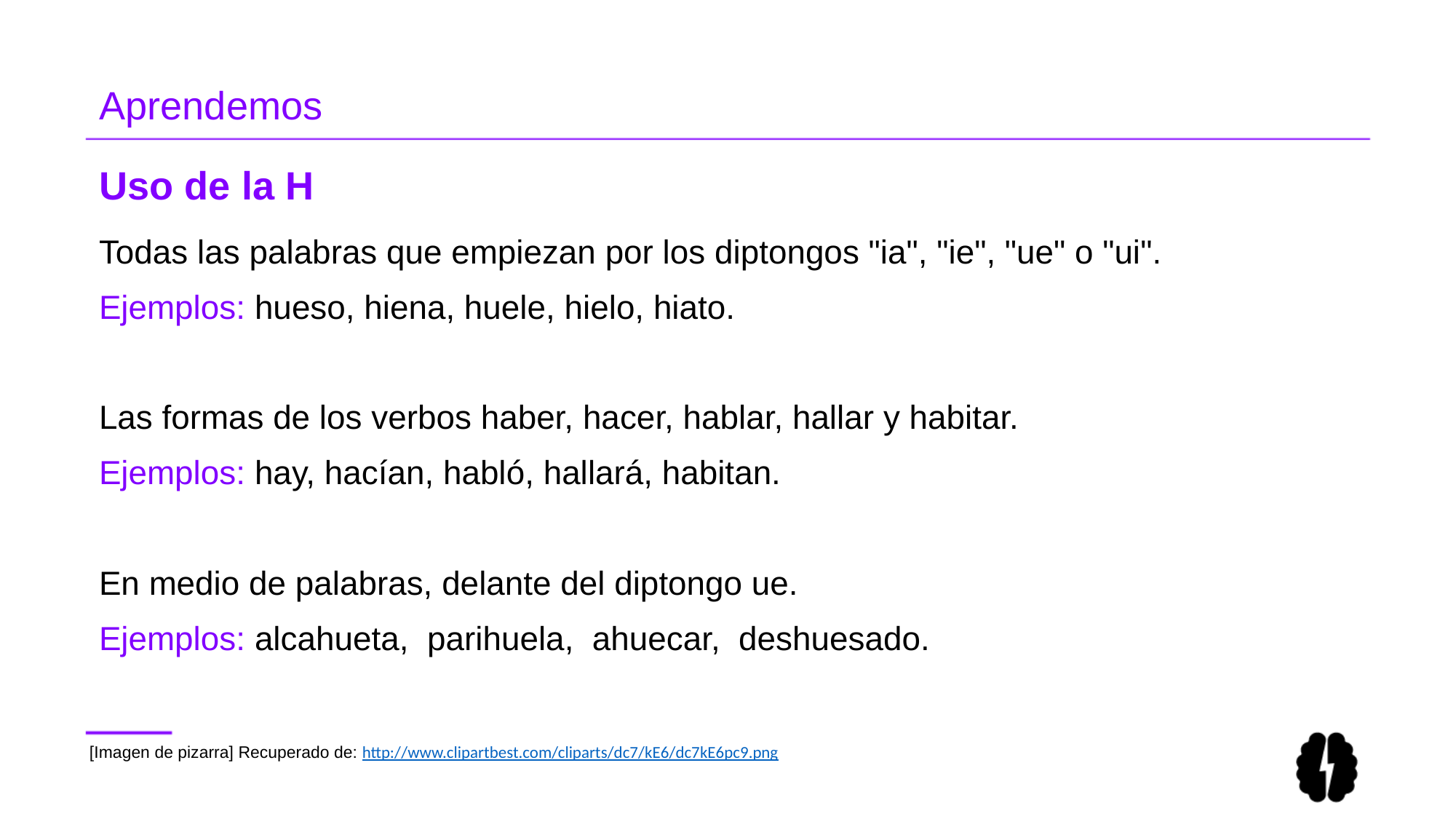

# Aprendemos
Uso de la H
Todas las palabras que empiezan por los diptongos "ia", "ie", "ue" o "ui".
Ejemplos: hueso, hiena, huele, hielo, hiato.

Las formas de los verbos haber, hacer, hablar, hallar y habitar.
Ejemplos: hay, hacían, habló, hallará, habitan.

En medio de palabras, delante del diptongo ue.
Ejemplos: alcahueta,  parihuela,  ahuecar,  deshuesado.
[Imagen de pizarra] Recuperado de: http://www.clipartbest.com/cliparts/dc7/kE6/dc7kE6pc9.png